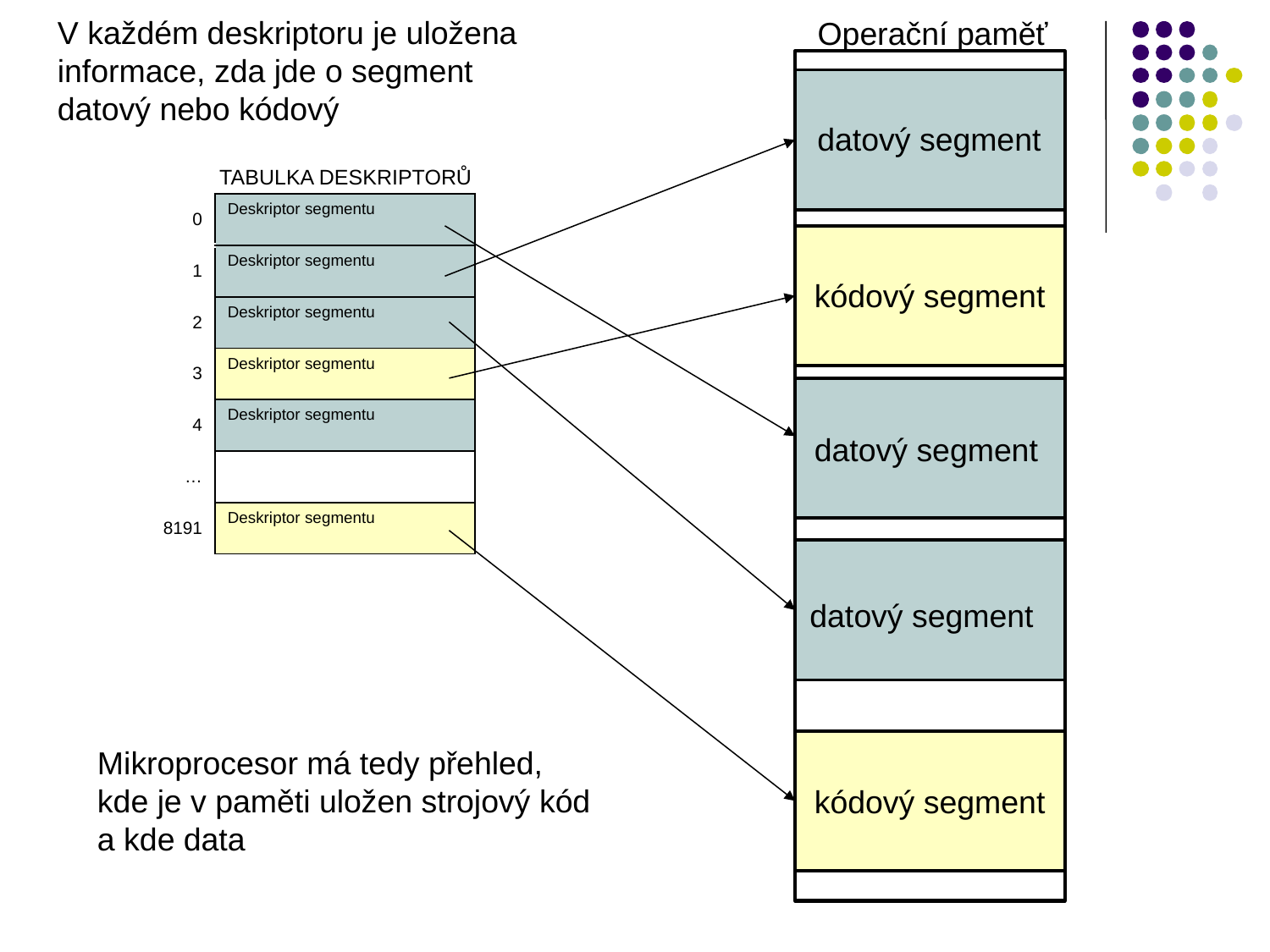

V každém deskriptoru je uložena informace, zda jde o segment datový nebo kódový
Operační paměť

datový segment
TABULKA DESKRIPTORŮ
| 0 | Deskriptor segmentu |
| --- | --- |
| 1 | Deskriptor segmentu |
| 2 | Deskriptor segmentu |
| 3 | Deskriptor segmentu |
| 4 | Deskriptor segmentu |
| … |  |
| 8191 | Deskriptor segmentu |

kódový segment

datový segment

datový segment

Mikroprocesor má tedy přehled, kde je v paměti uložen strojový kód a kde data
kódový segment